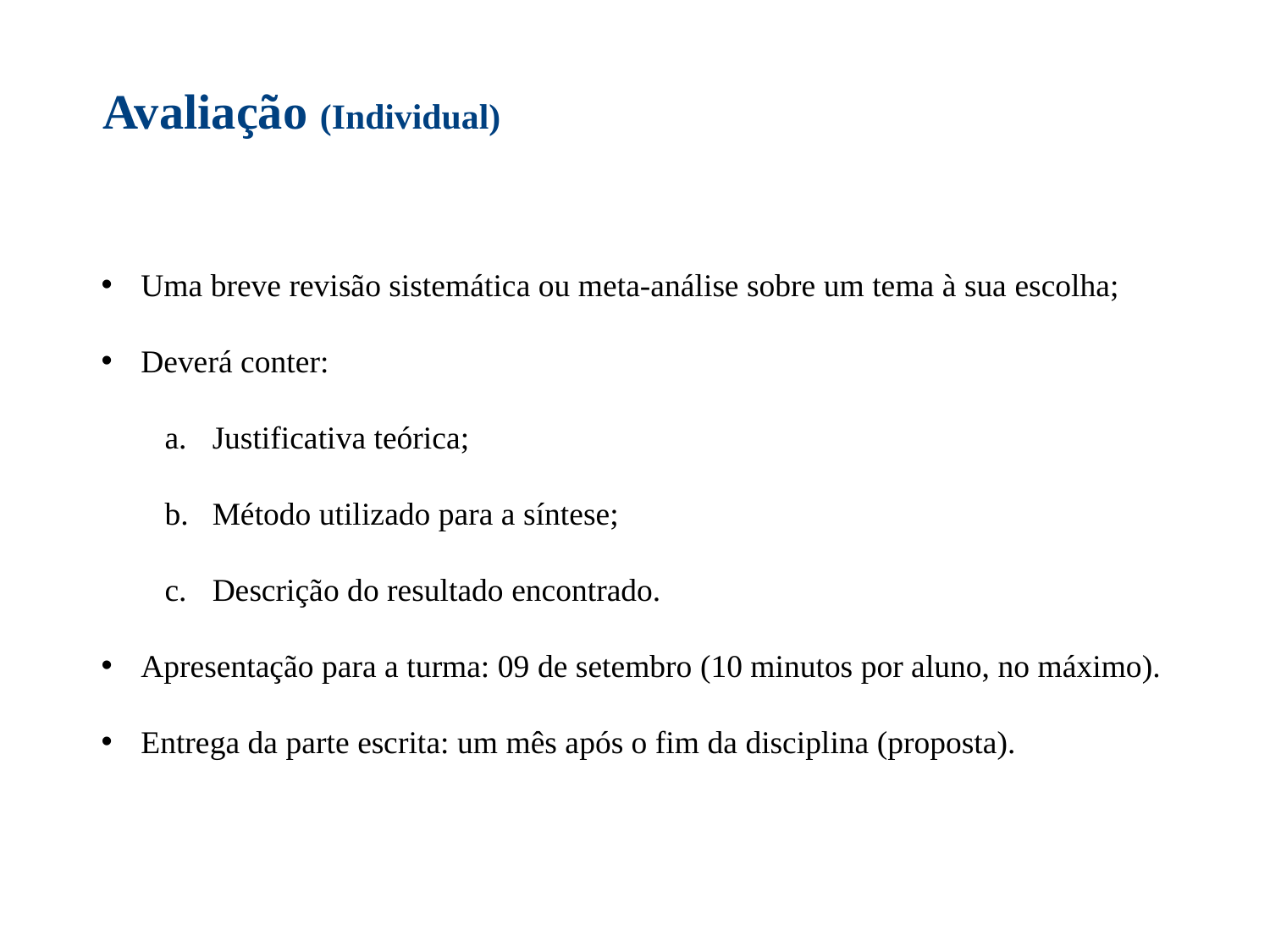

Avaliação (Individual)
Uma breve revisão sistemática ou meta-análise sobre um tema à sua escolha;
Deverá conter:
Justificativa teórica;
Método utilizado para a síntese;
Descrição do resultado encontrado.
Apresentação para a turma: 09 de setembro (10 minutos por aluno, no máximo).
Entrega da parte escrita: um mês após o fim da disciplina (proposta).